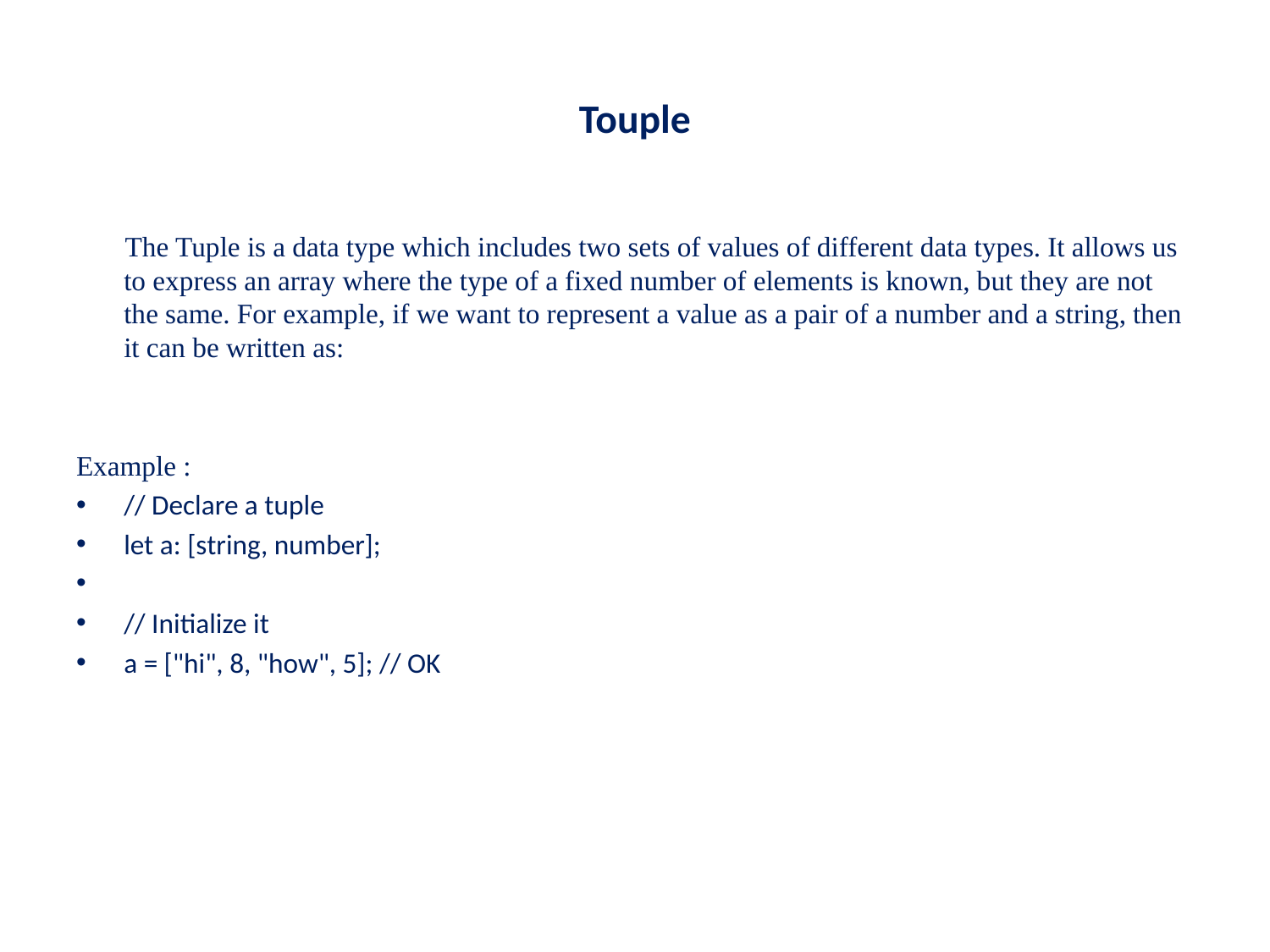

# Touple
       The Tuple is a data type which includes two sets of values of different data types. It allows us to express an array where the type of a fixed number of elements is known, but they are not the same. For example, if we want to represent a value as a pair of a number and a string, then it can be written as:

Example :
// Declare a tuple
let a: [string, number];

// Initialize it
a = ["hi", 8, "how", 5]; // OK